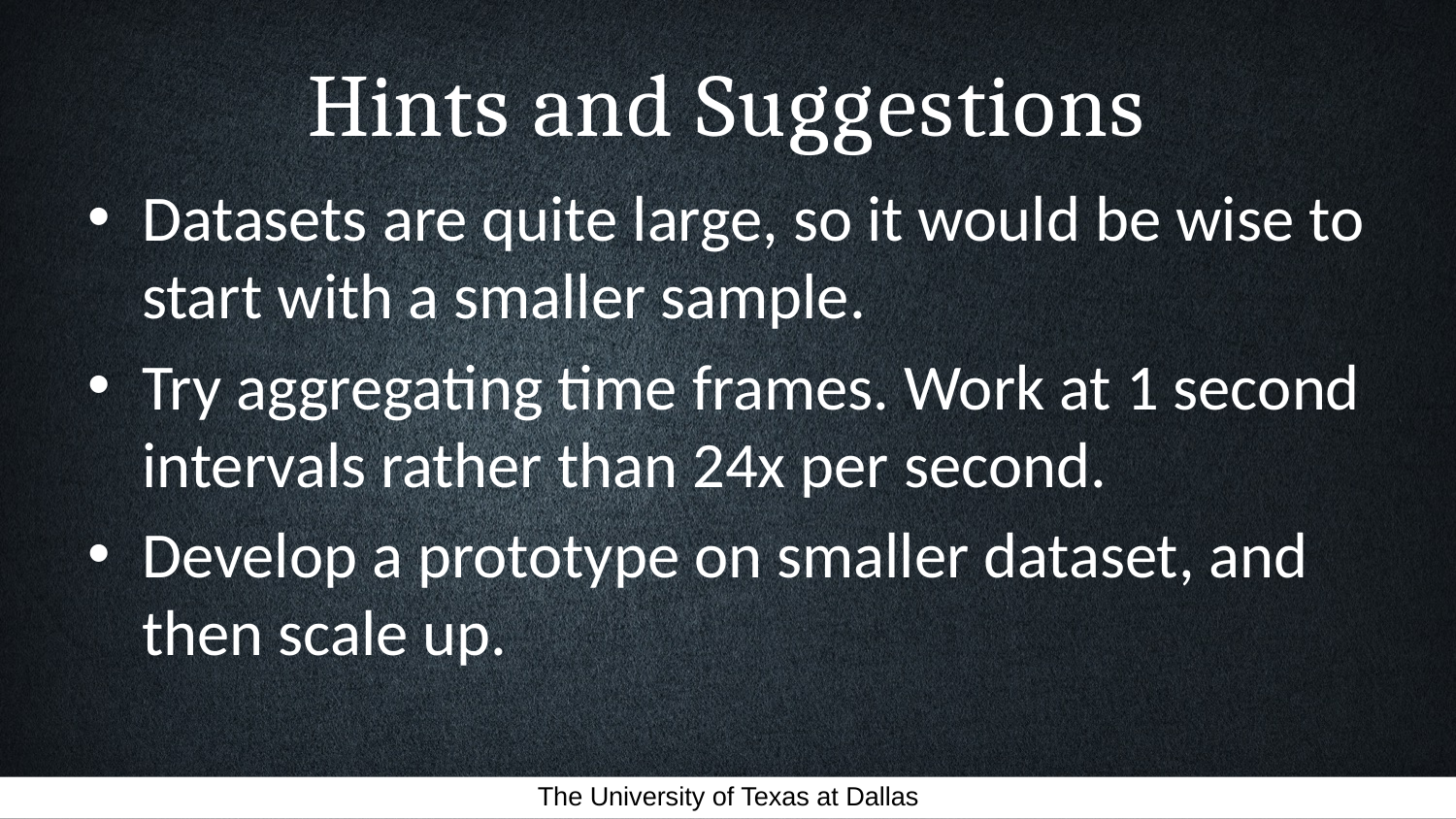

# Hints and Suggestions
Datasets are quite large, so it would be wise to start with a smaller sample.
Try aggregating time frames. Work at 1 second intervals rather than 24x per second.
Develop a prototype on smaller dataset, and then scale up.